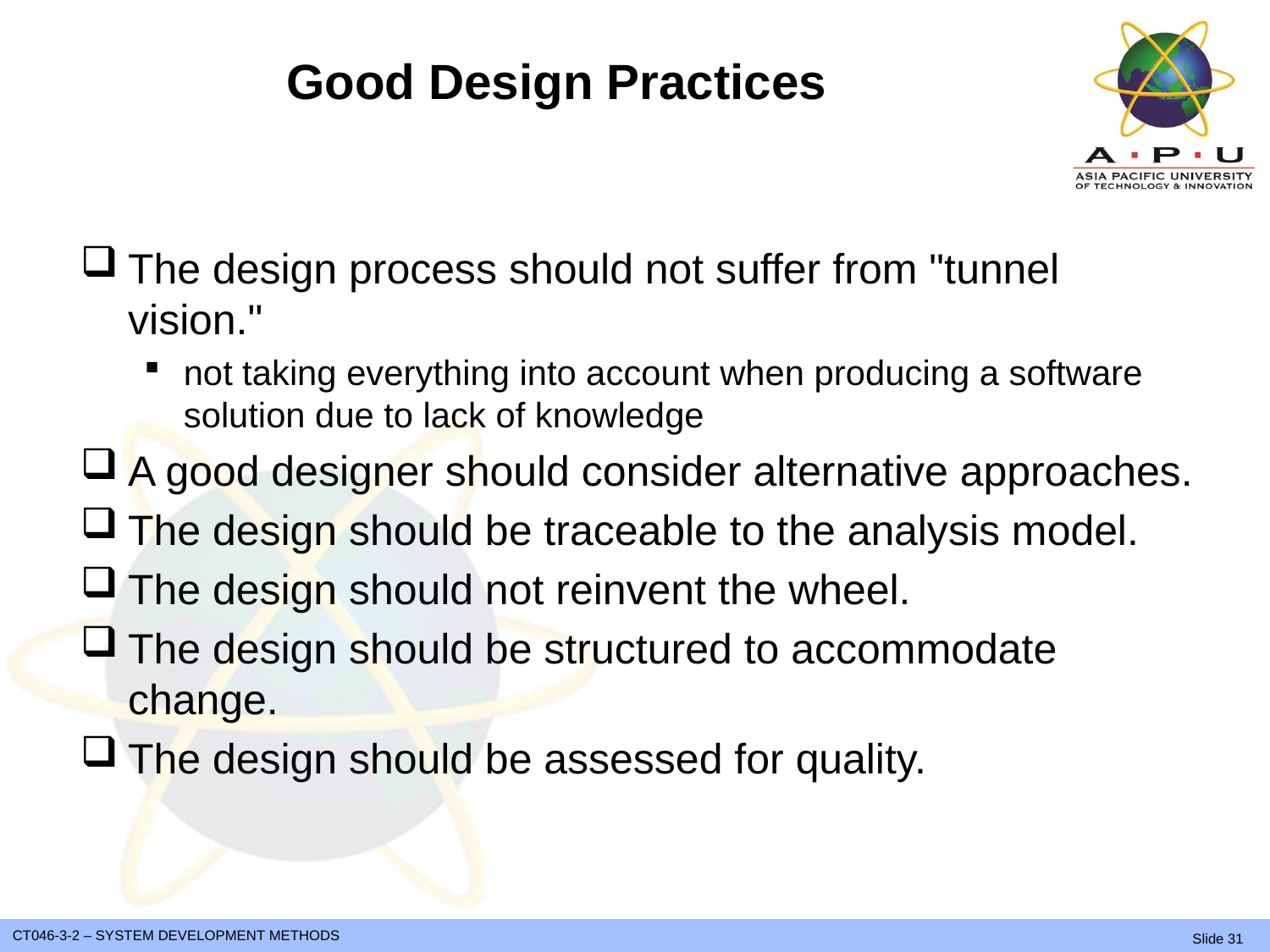

# Good Design Practices
The design process should not suffer from "tunnel vision."
not taking everything into account when producing a software solution due to lack of knowledge
A good designer should consider alternative approaches.
The design should be traceable to the analysis model.
The design should not reinvent the wheel.
The design should be structured to accommodate change.
The design should be assessed for quality.